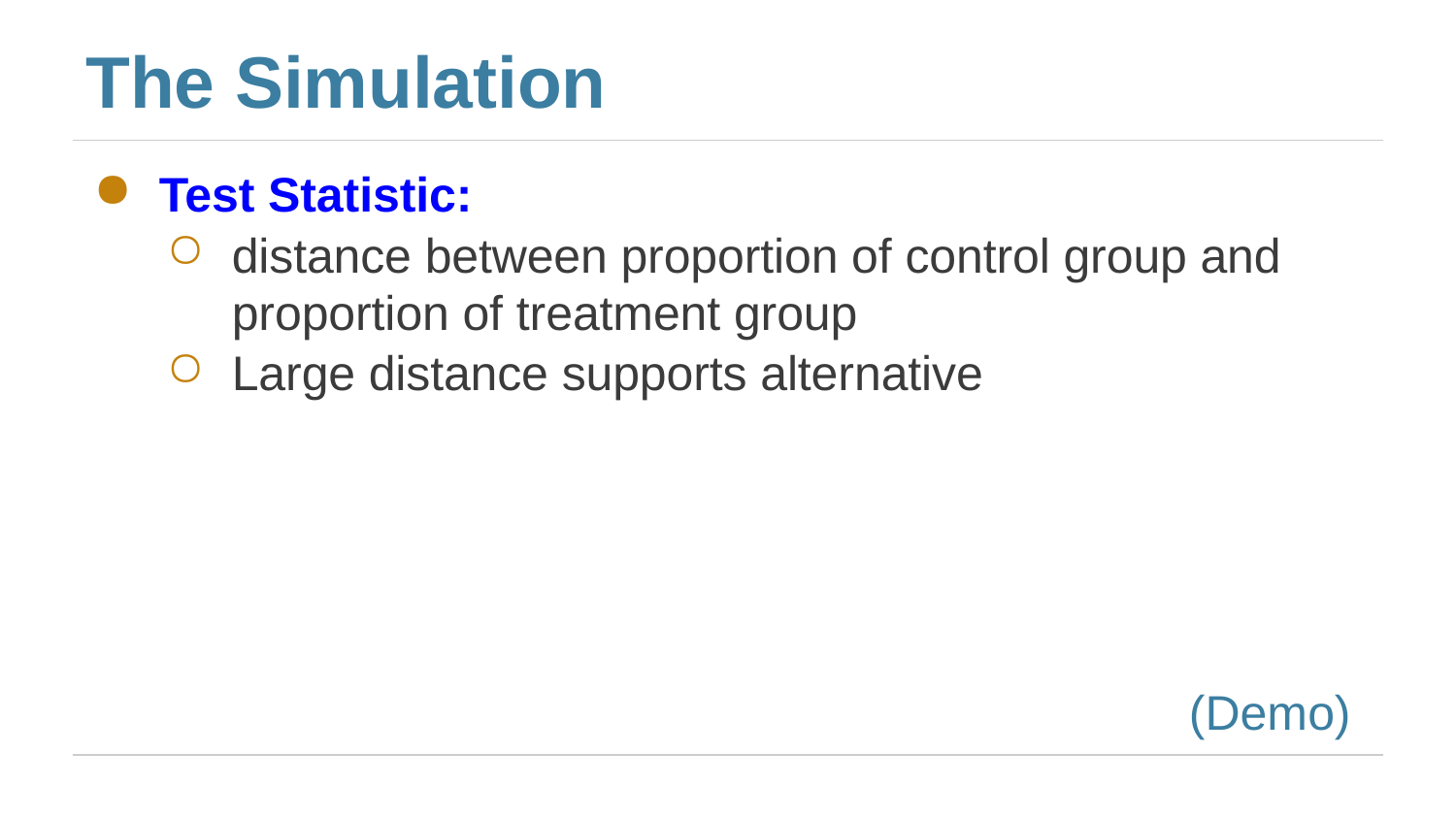

# The Simulation
Test Statistic:
distance between proportion of control group and
proportion of treatment group
Large distance supports alternative

(Demo)